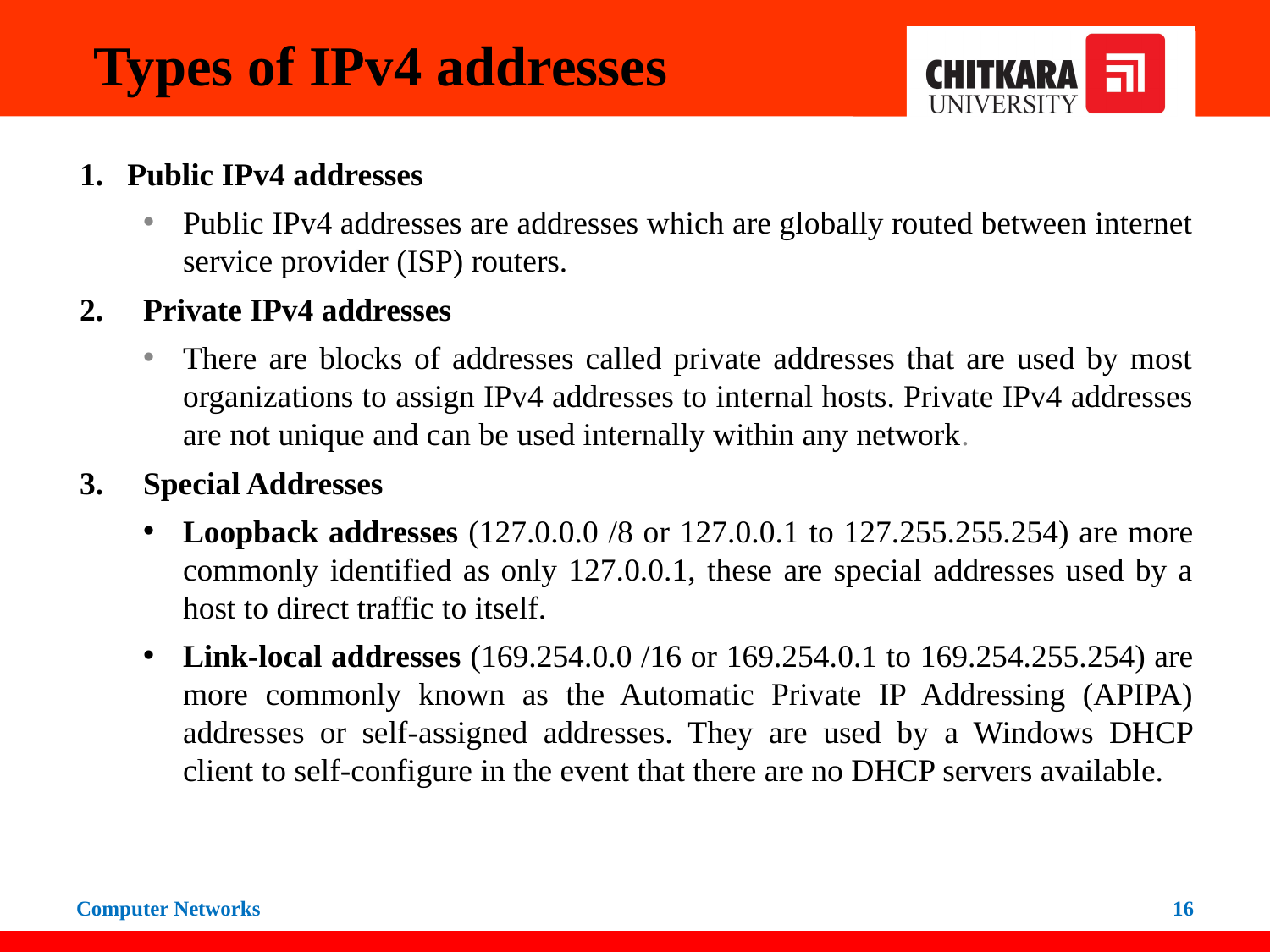

# Types of IPv4 addresses
Public IPv4 addresses
Public IPv4 addresses are addresses which are globally routed between internet service provider (ISP) routers.
Private IPv4 addresses
There are blocks of addresses called private addresses that are used by most organizations to assign IPv4 addresses to internal hosts. Private IPv4 addresses are not unique and can be used internally within any network.
Special Addresses
Loopback addresses (127.0.0.0 /8 or 127.0.0.1 to 127.255.255.254) are more commonly identified as only 127.0.0.1, these are special addresses used by a host to direct traffic to itself.
Link-local addresses (169.254.0.0 /16 or 169.254.0.1 to 169.254.255.254) are more commonly known as the Automatic Private IP Addressing (APIPA) addresses or self-assigned addresses. They are used by a Windows DHCP client to self-configure in the event that there are no DHCP servers available.
Computer Networks
16